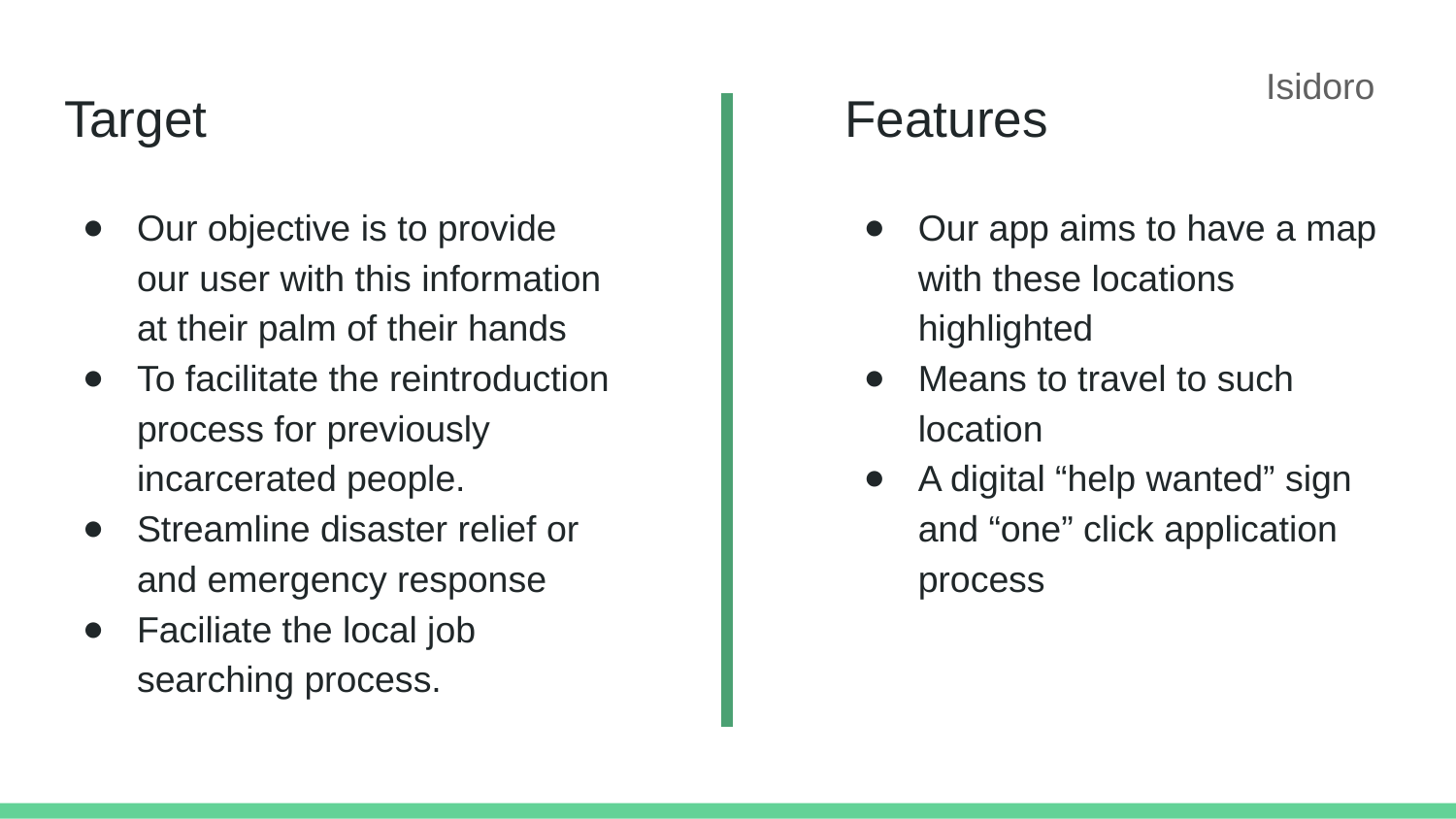

Isidoro
# Target
Features
Our objective is to provide our user with this information at their palm of their hands
To facilitate the reintroduction process for previously incarcerated people.
Streamline disaster relief or and emergency response
Faciliate the local job searching process.
Our app aims to have a map with these locations highlighted
Means to travel to such location
A digital “help wanted” sign and “one” click application process